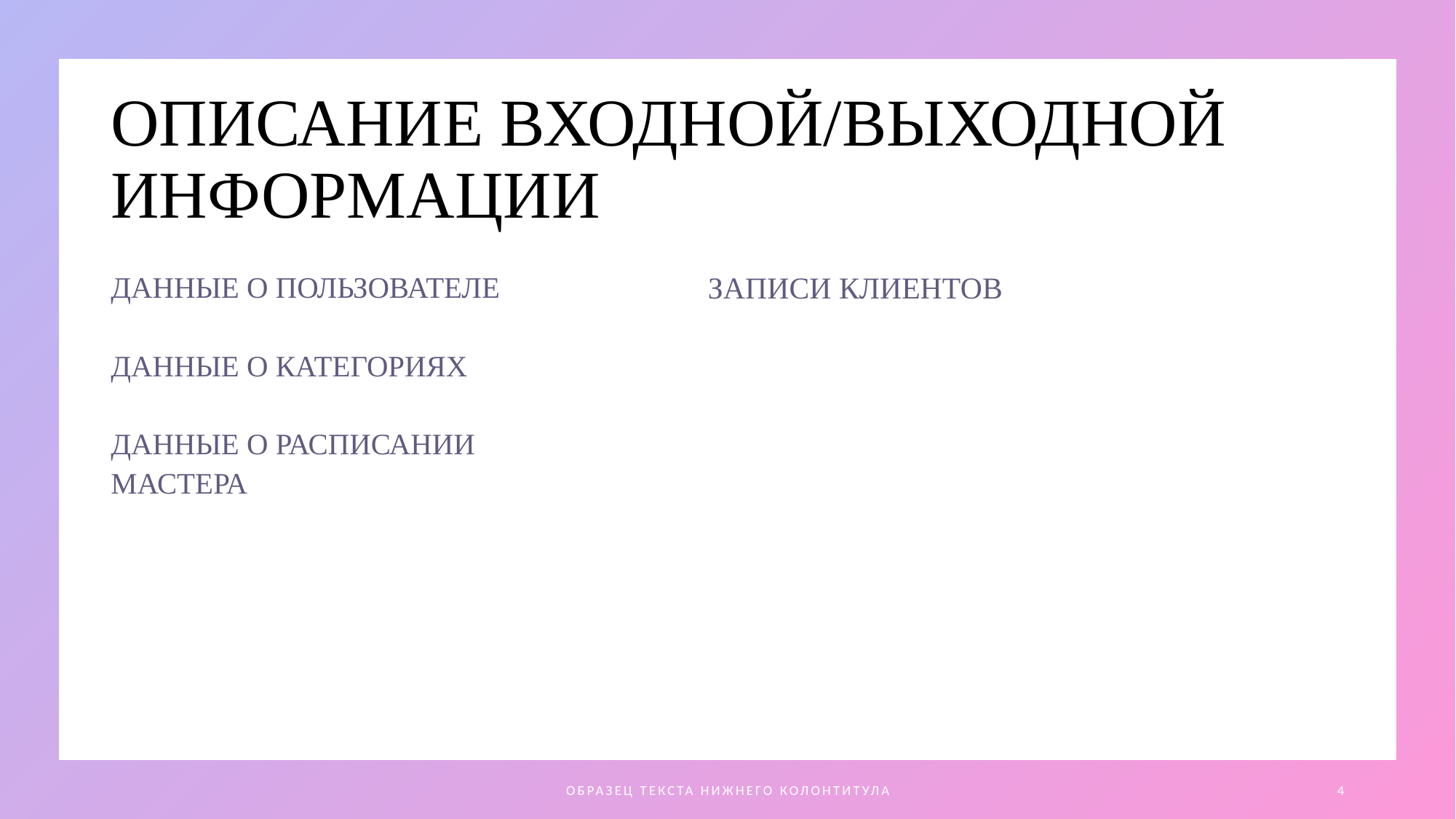

# ОПИСАНИЕ ВХОДНОЙ/ВЫХОДНОЙ ИНФОРМАЦИИ
ДАННЫЕ О ПОЛЬЗОВАТЕЛЕ

ДАННЫЕ О КАТЕГОРИЯХ

ДАННЫЕ О РАСПИСАНИИ МАСТЕРА
ЗАПИСИ КЛИЕНТОВ

ОБРАЗЕЦ ТЕКСТА НИЖНЕГО КОЛОНТИТУЛА
4